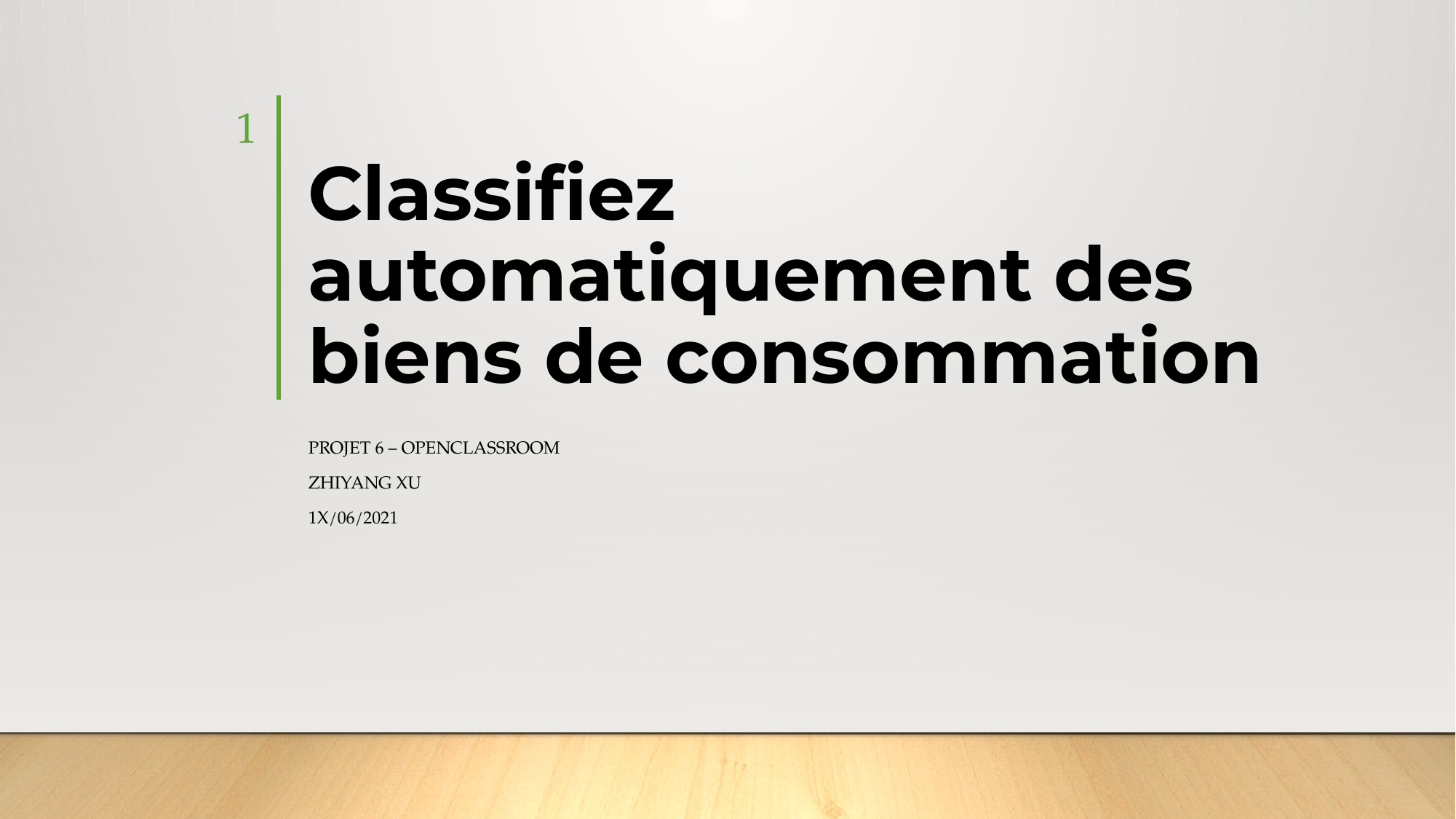

1
# Classifiez automatiquement des biens de consommation
Projet 6 – OPENCLASSROOM
ZHIYANG XU
1X/06/2021